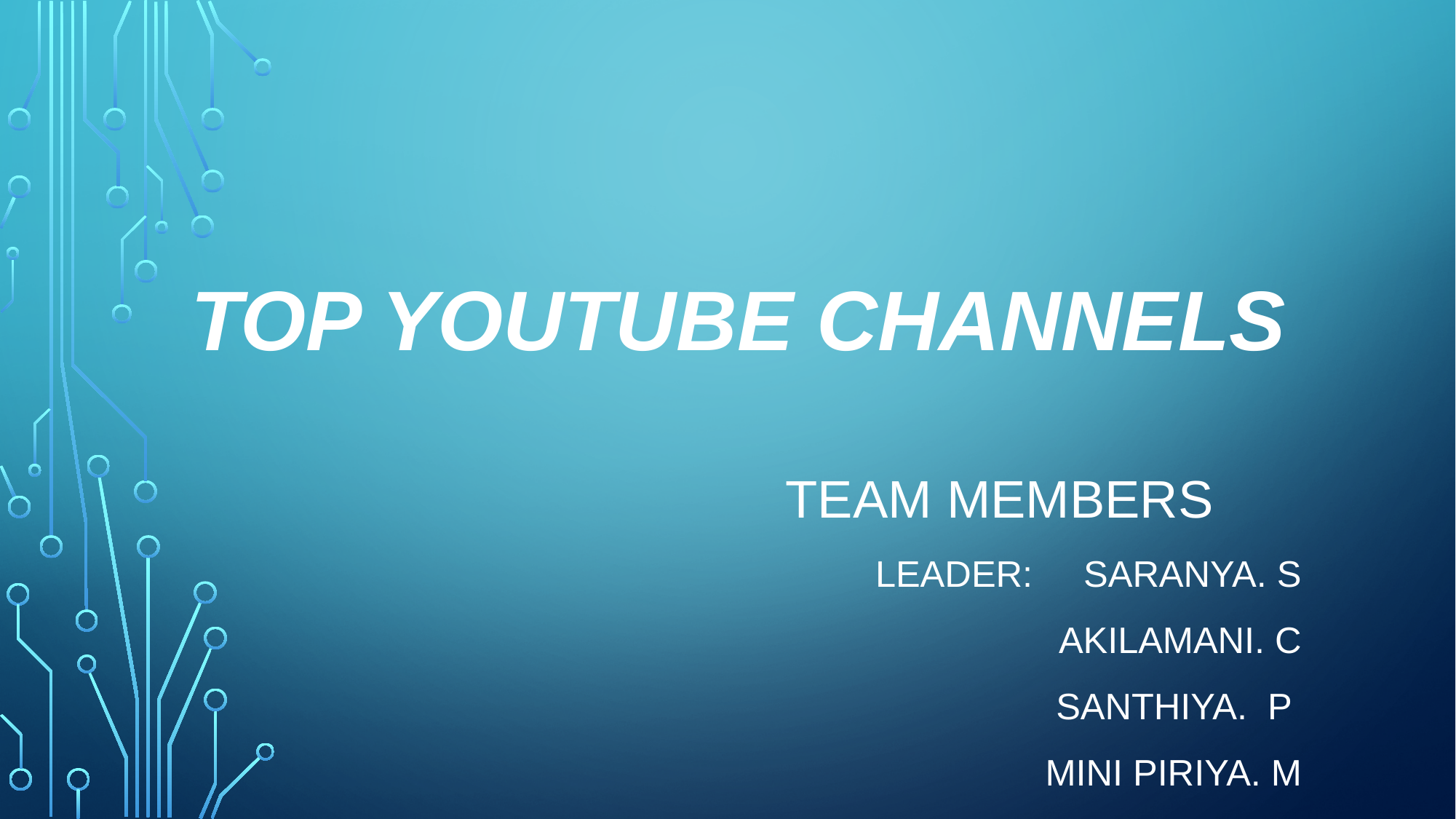

# Top Youtube channels
Team members
LeADEr:     saranya. S
Akilamani. C
Santhiya.  P
Mini piriya. M